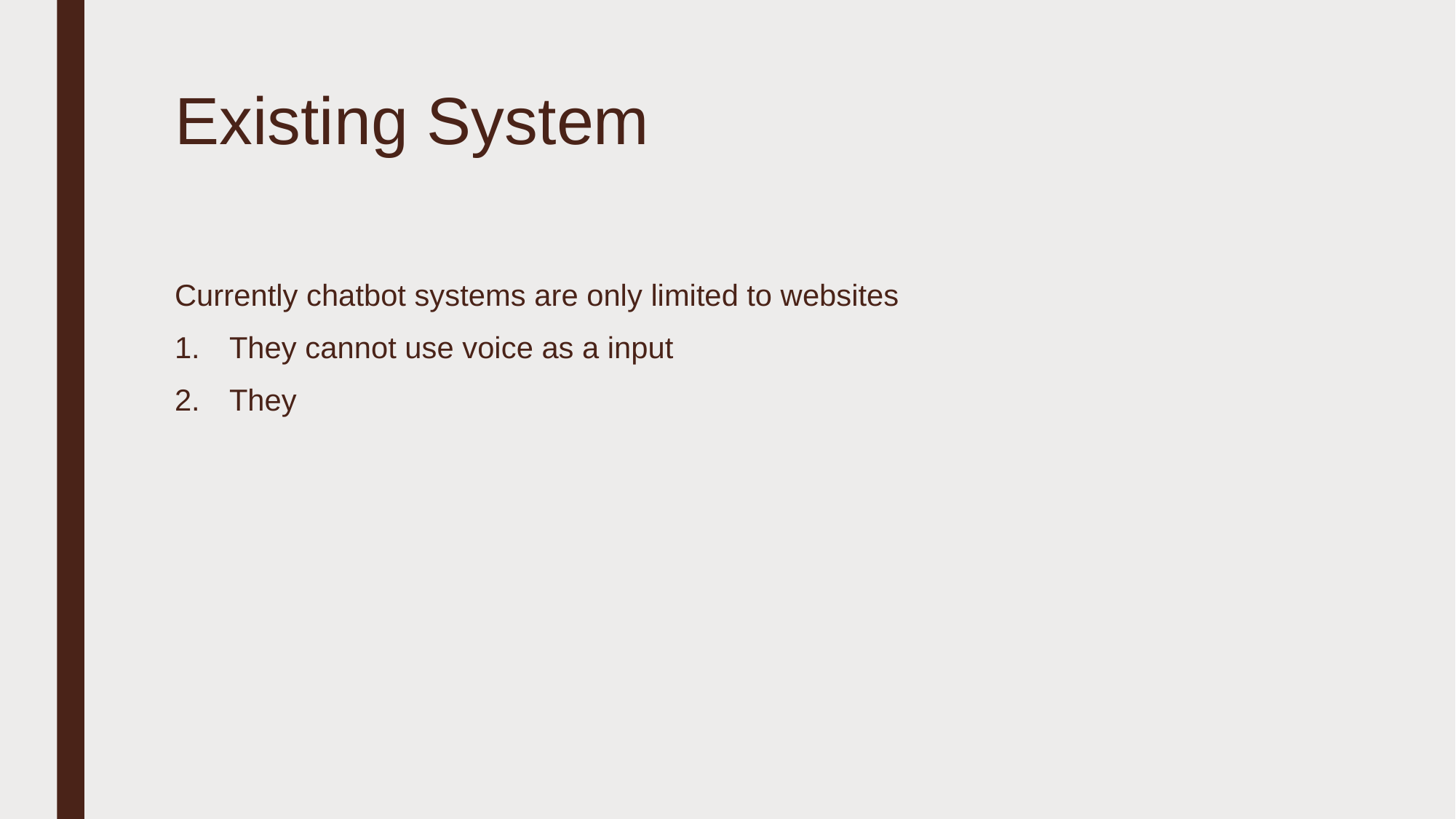

# Existing System
Currently chatbot systems are only limited to websites
They cannot use voice as a input
They